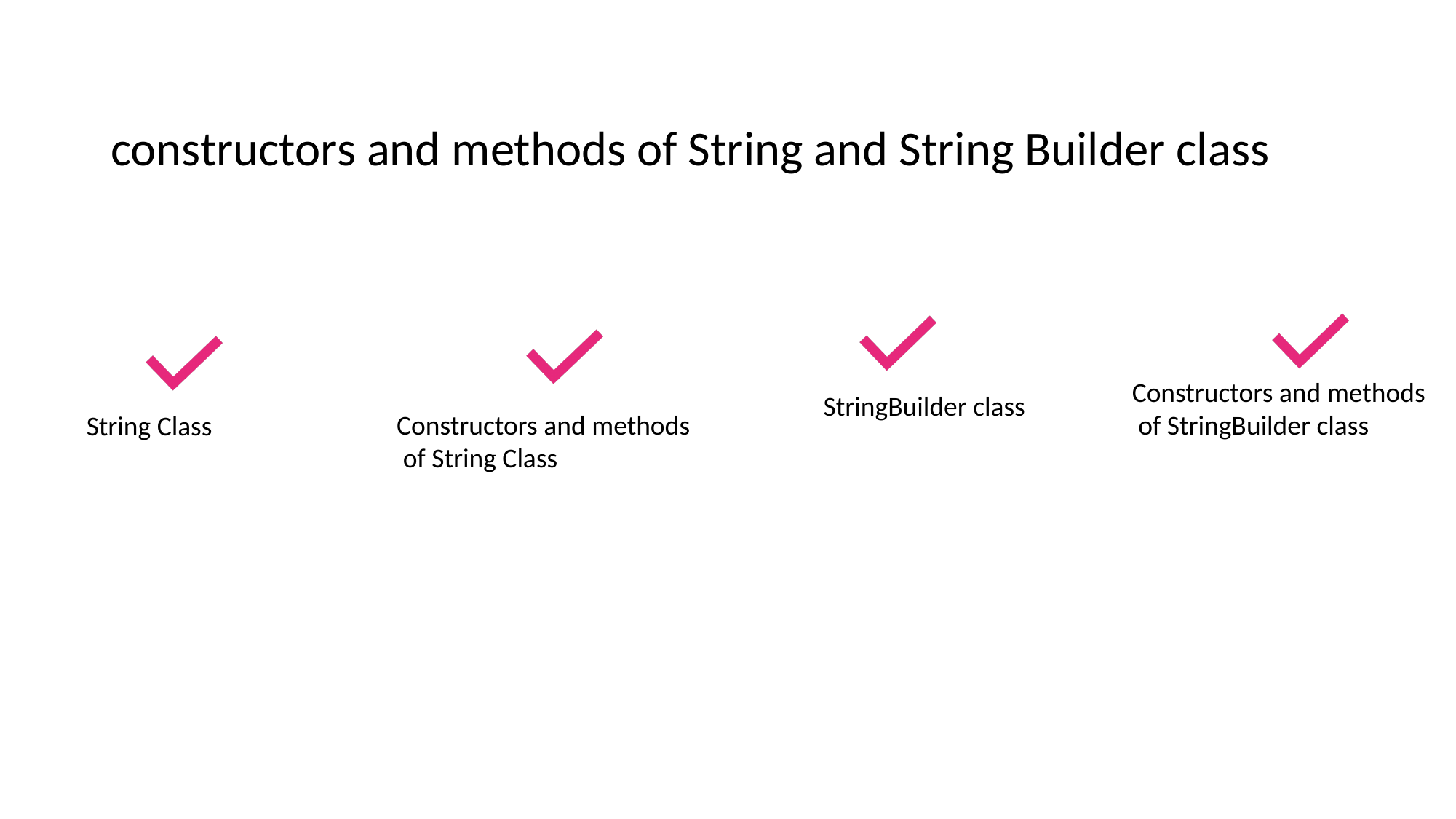

# constructors and methods of String and String Builder class

Constructors and methods
 of StringBuilder class
StringBuilder class
Constructors and methods
 of String Class
String Class